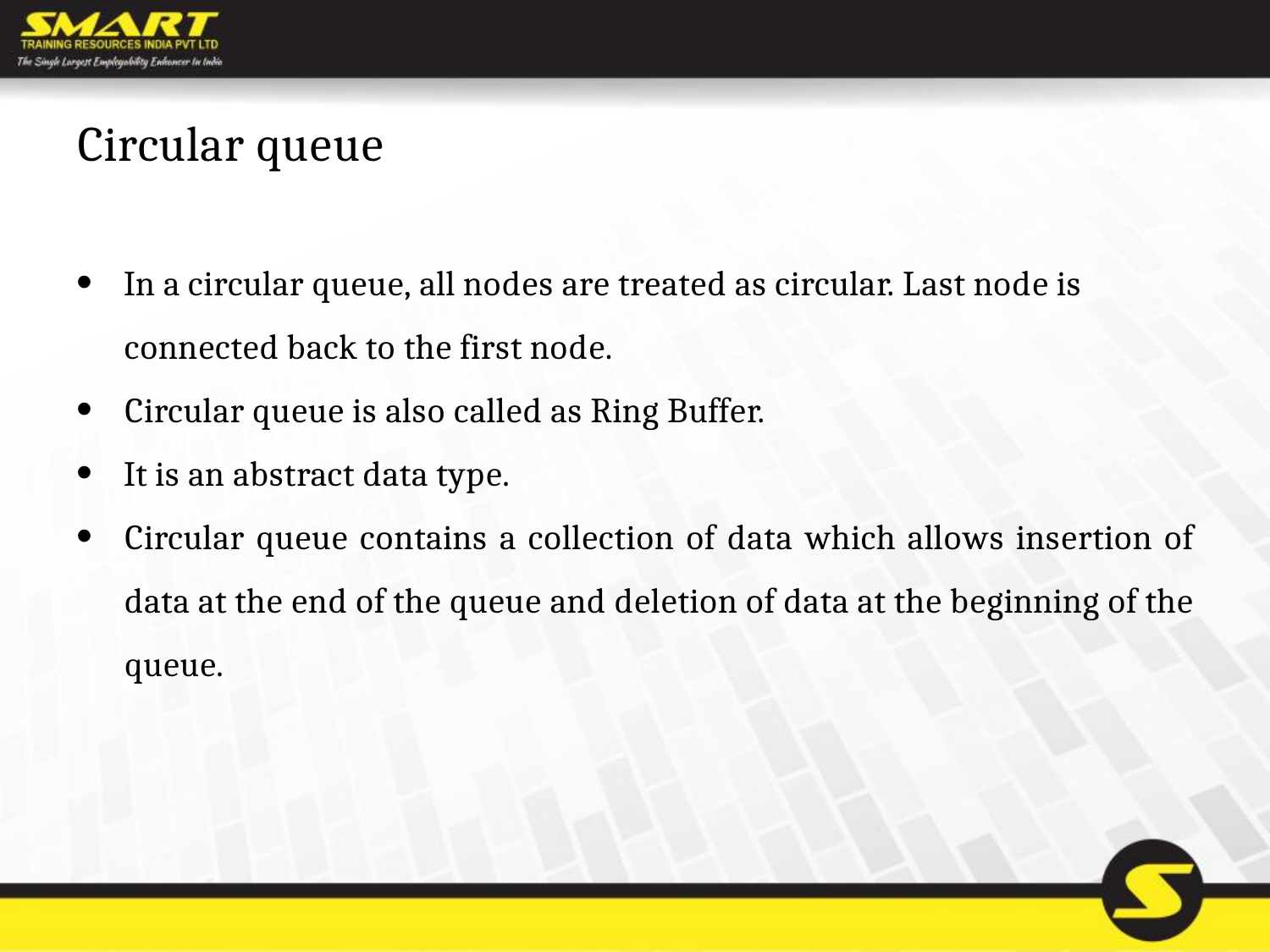

# Circular queue
In a circular queue, all nodes are treated as circular. Last node is connected back to the first node.
Circular queue is also called as Ring Buffer.
It is an abstract data type.
Circular queue contains a collection of data which allows insertion of data at the end of the queue and deletion of data at the beginning of the queue.